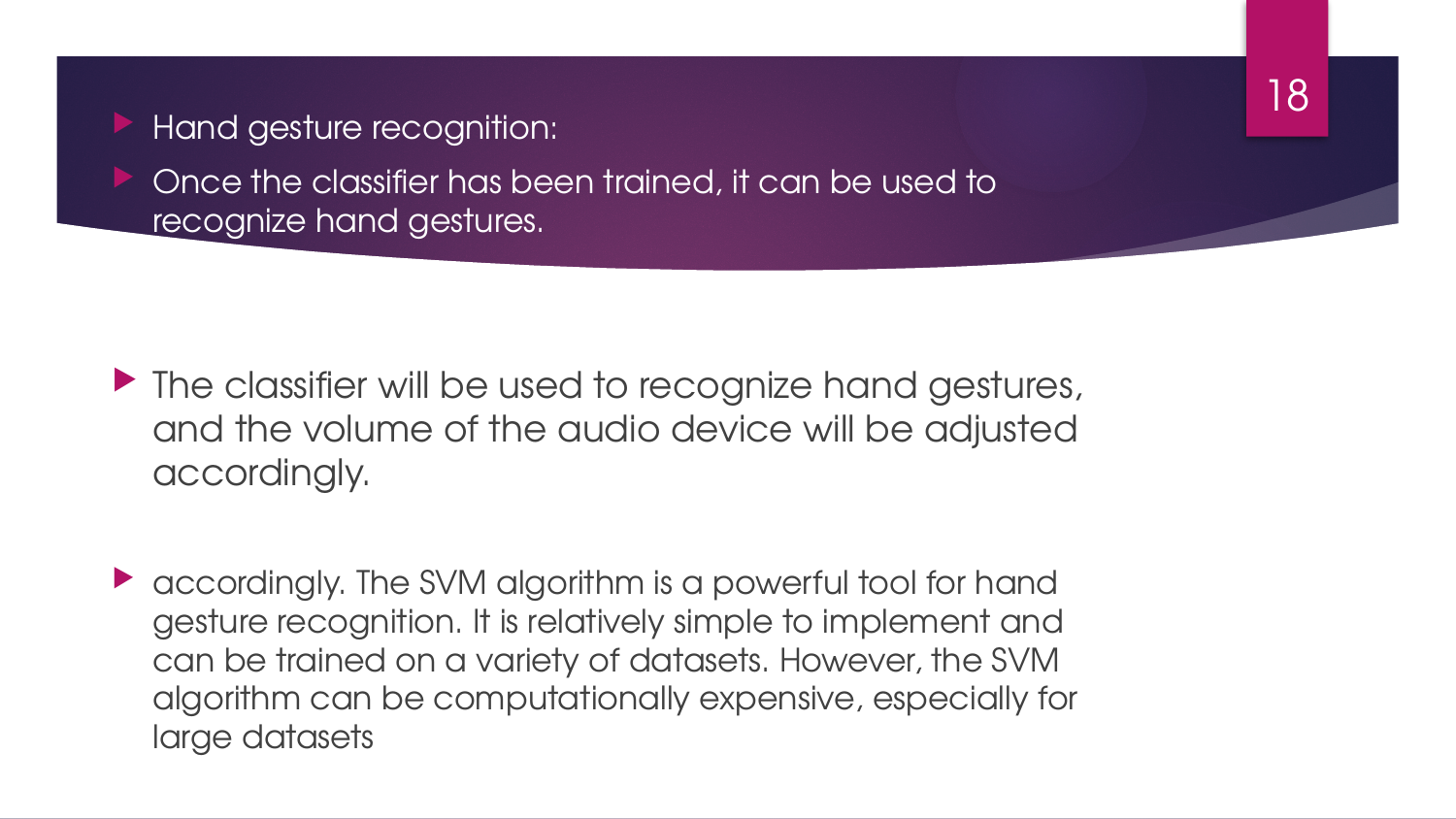

18
Hand gesture recognition:
Once the classifier has been trained, it can be used to recognize hand gestures.

The classifier will be used to recognize hand gestures, and the volume of the audio device will be adjusted accordingly.

accordingly. The SVM algorithm is a powerful tool for hand gesture recognition. It is relatively simple to implement and can be trained on a variety of datasets. However, the SVM algorithm can be computationally expensive, especially for large datasets